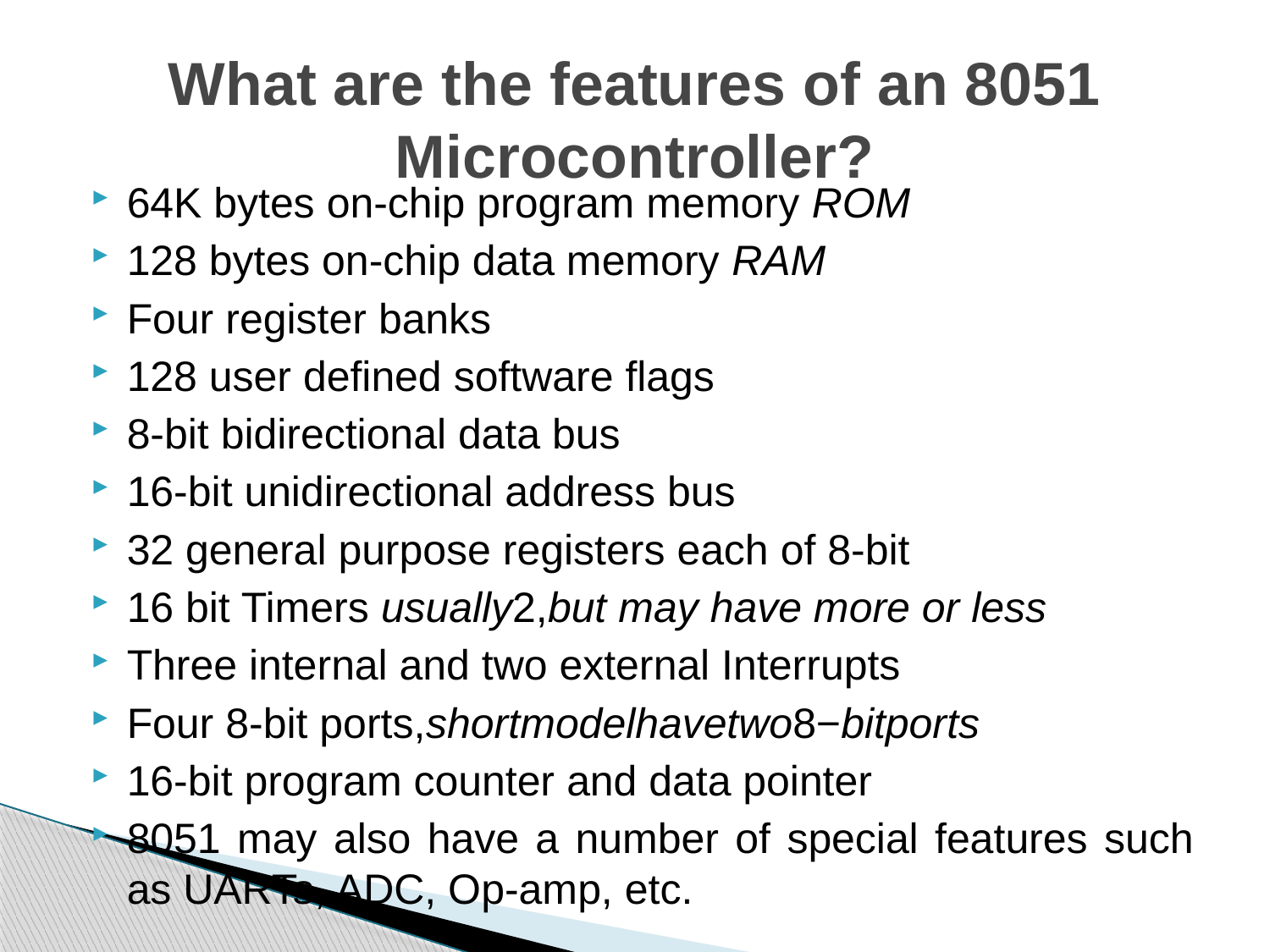

# What are the features of an 8051 Microcontroller?
64K bytes on-chip program memory ROM
128 bytes on-chip data memory RAM
Four register banks
128 user defined software flags
8-bit bidirectional data bus
16-bit unidirectional address bus
32 general purpose registers each of 8-bit
16 bit Timers usually2,but may have more or less
Three internal and two external Interrupts
Four 8-bit ports,shortmodelhavetwo8−bitports
16-bit program counter and data pointer
8051 may also have a number of special features such as UARTs, ADC, Op-amp, etc.